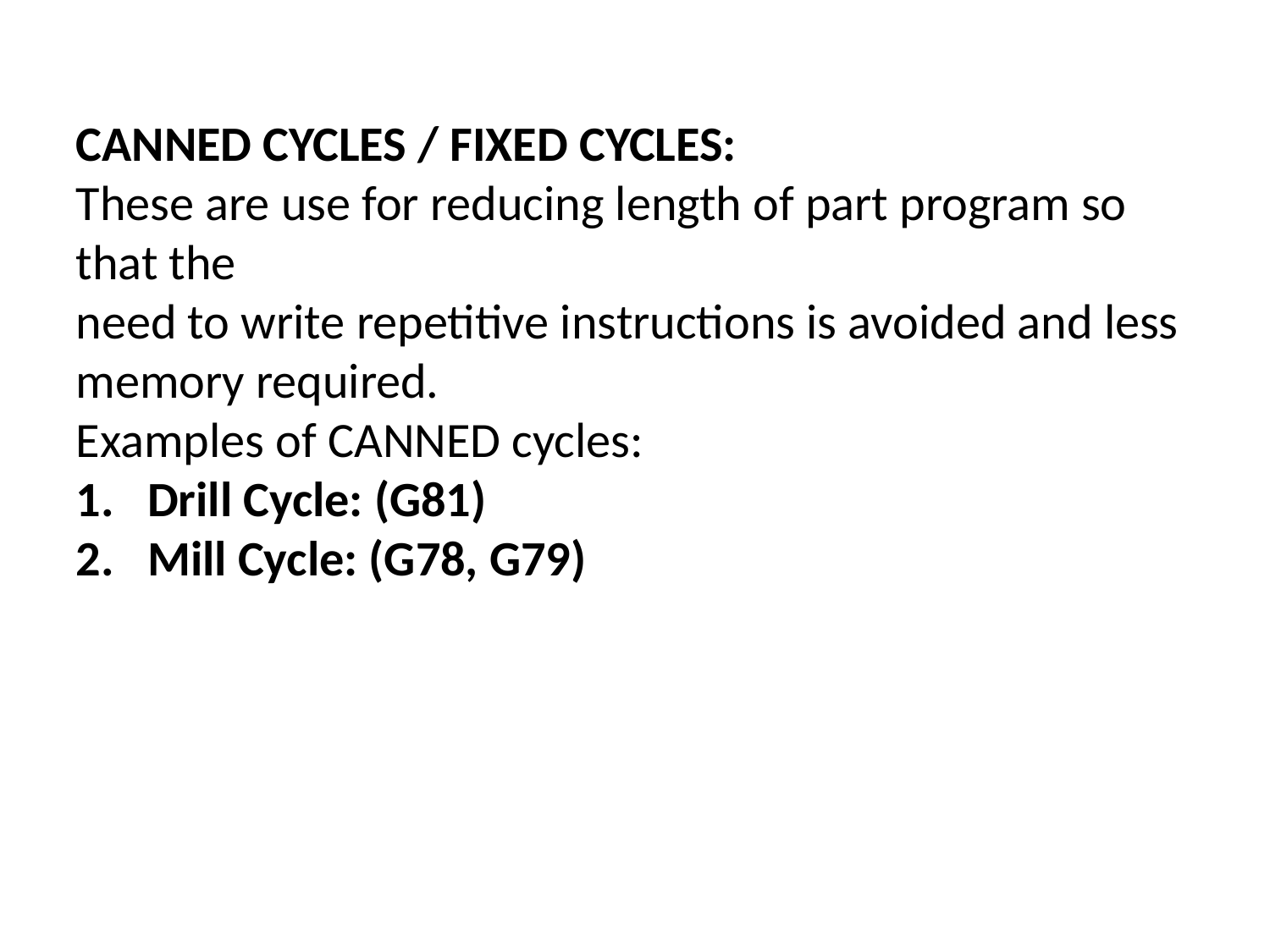

CANNED CYCLES / FIXED CYCLES:
These are use for reducing length of part program so that the
need to write repetitive instructions is avoided and less
memory required.
Examples of CANNED cycles:
Drill Cycle: (G81)
Mill Cycle: (G78, G79)